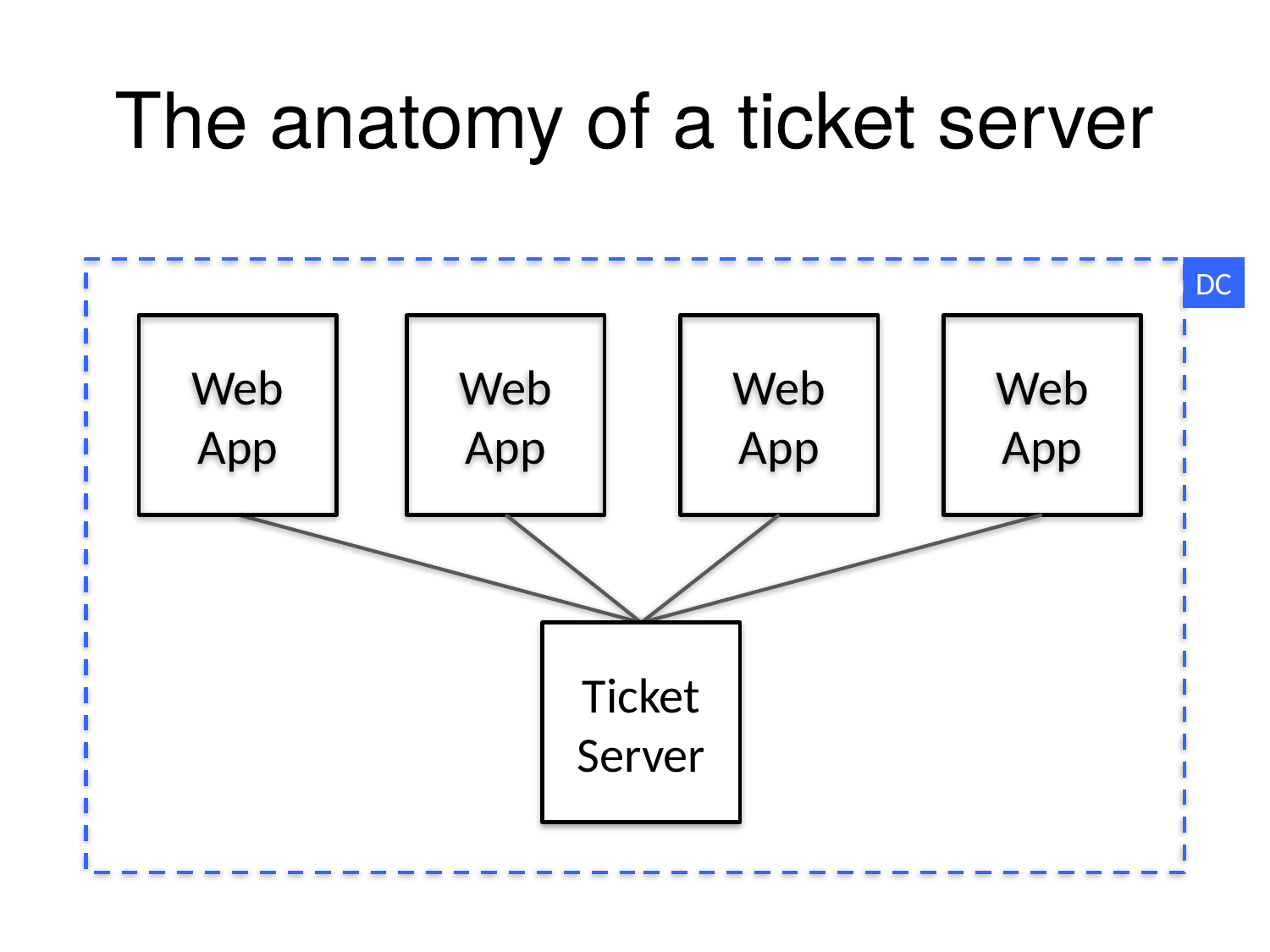

# The anatomy of a ticket server
DC

Web App
Web App
Web App
Web App
Ticket Server